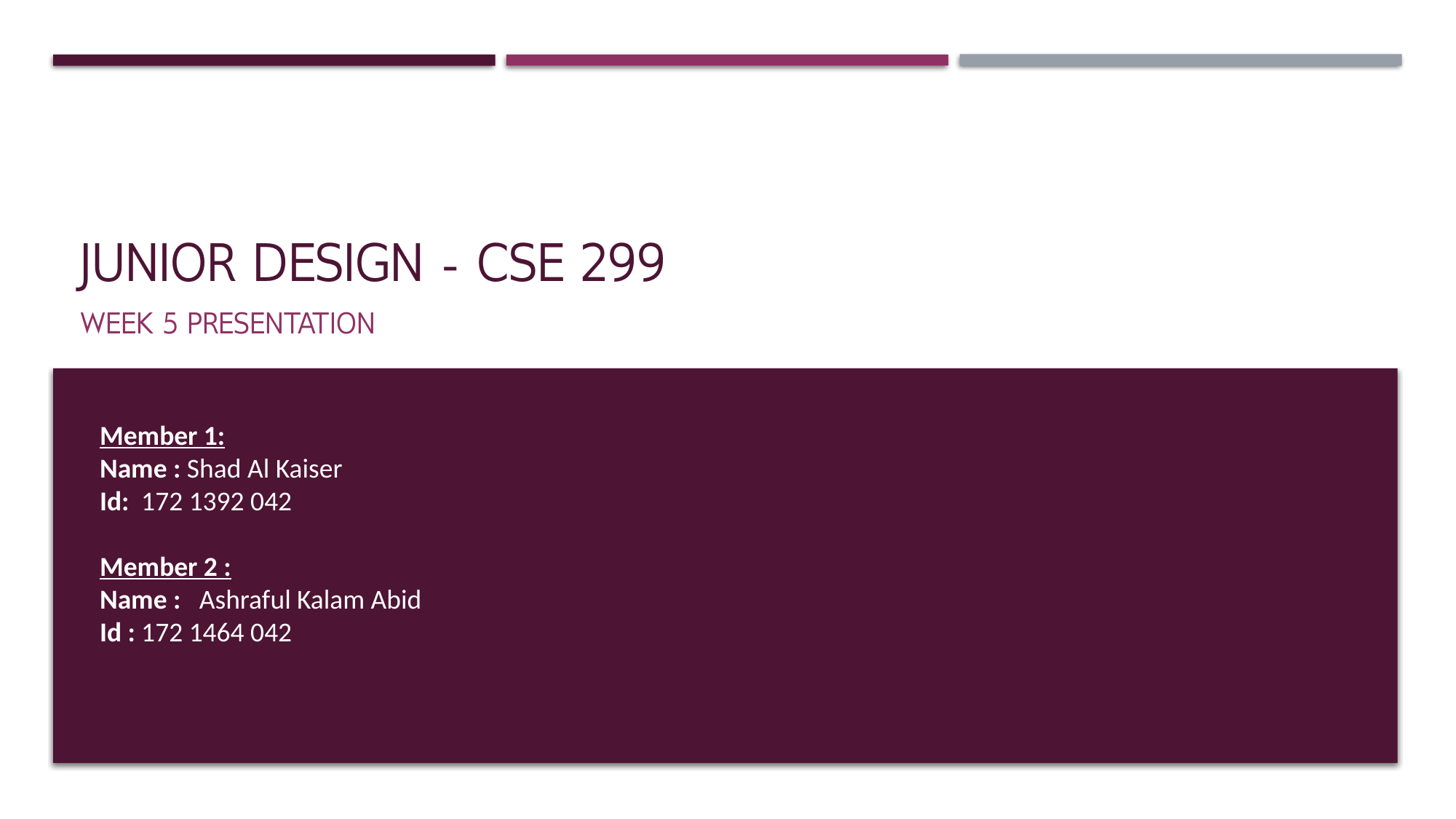

# Junior design - CSE 299
WEEK 5 PRESENTATION
Member 1:
Name : Shad Al Kaiser
Id:  172 1392 042

Member 2 :
Name :   Ashraful Kalam Abid
Id : 172 1464 042